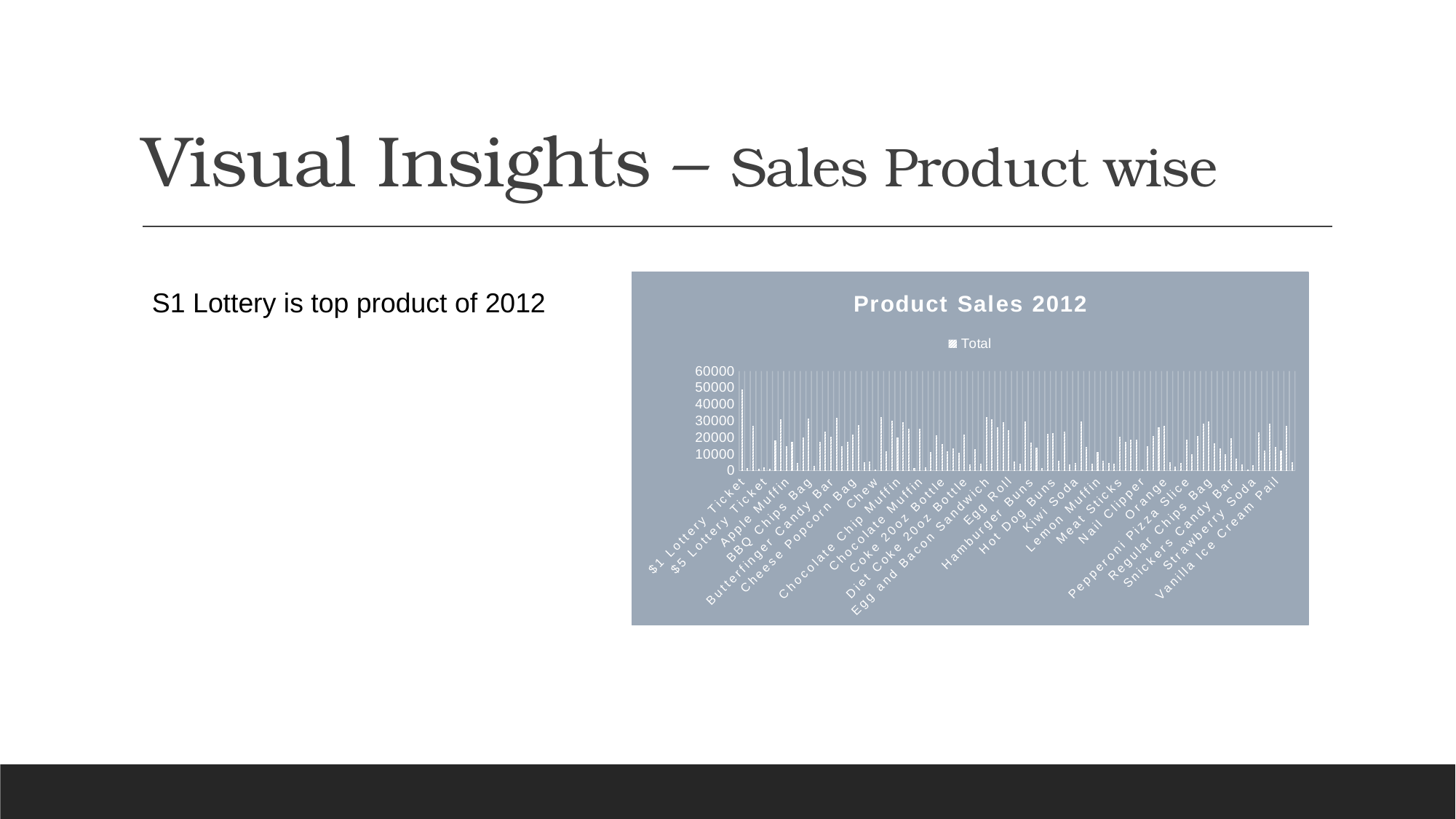

# Visual Insights – Sales Product wise

### Chart: Product Sales 2012

| Category |  |
|---|---|
| $1 Lottery Ticket | 48720.0 |
| $10 Lottery Ticket | 1591.0 |
| $2 Lottery Ticket | 27074.0 |
| $20 Lottery Ticket | 1082.0 |
| $5 Lottery Ticket | 1802.0 |
| Allergy Pills | 1104.0 |
| Apple | 18329.0 |
| Apple Cookie | 30987.0 |
| Apple Muffin | 14666.0 |
| Baconburger | 17135.0 |
| Bagged Ice | 4608.0 |
| Banana | 19922.0 |
| BBQ Chips Bag | 31376.0 |
| Bottled Propane | 3038.0 |
| Bottled Water | 17494.0 |
| Bread Loaf | 23560.0 |
| Butterfinger Candy Bar | 20295.0 |
| Cappacino | 31730.0 |
| Cheese Bread | 14865.0 |
| Cheese Pizza Slice | 17208.0 |
| Cheese Popcorn Bag | 21761.0 |
| Cheeseburger | 27274.0 |
| Cherry Gatorade | 5115.0 |
| Cherry Soda | 5433.0 |
| Chew | 759.0 |
| Chicken Soup | 32206.0 |
| Chili | 11736.0 |
| Chocolate Chip Cookie | 29949.0 |
| Chocolate Chip Muffin | 19773.0 |
| Chocolate Cookie | 28952.0 |
| Chocolate Ice Cream Pail | 25367.0 |
| Chocolate Milk | 1648.0 |
| Chocolate Muffin | 25212.0 |
| Cigar | 2125.0 |
| Cigarettes | 11365.0 |
| Coffee | 21474.0 |
| Coke 20oz Bottle | 15841.0 |
| Cold Tea | 11502.0 |
| Cookies and Cream Ice Cream Pail | 13290.0 |
| Crossaint | 10624.0 |
| Diet Coke 20oz Bottle | 21598.0 |
| Diet Energy Drink | 3922.0 |
| Diet Pepsi 20oz Bottle | 12963.0 |
| Diet Sprite 20oz Bottle | 4325.0 |
| Egg and Bacon Sandwich | 32042.0 |
| Egg and Cheese Sandwich | 30952.0 |
| Egg and Ham Sandwich | 26149.0 |
| Egg and Sausage Sandwich | 29211.0 |
| Egg Roll | 24322.0 |
| Grape Gatorade | 5433.0 |
| Grape Soda | 4159.0 |
| Hamburger | 29764.0 |
| Hamburger Buns | 16840.0 |
| Hashbrowns | 13885.0 |
| Headache Pills | 1428.0 |
| Hot Dog | 22183.0 |
| Hot Dog Buns | 22471.0 |
| Hot Tea | 5922.0 |
| Kit Kat Candy Bar | 23635.0 |
| Kiwi Gatorade | 3837.0 |
| Kiwi Soda | 4794.0 |
| Lemon | 29613.0 |
| Lemon Cookie | 14455.0 |
| Lemon Gatorade | 4159.0 |
| Lemon Muffin | 11369.0 |
| Lemon Soda | 6078.0 |
| Lime Gatorade | 4475.0 |
| Lime Soda | 4159.0 |
| Meat Sticks | 20413.0 |
| Milky Way Candy Bar | 17228.0 |
| Mint Ice Cream Pail | 18491.0 |
| Mocha | 18730.0 |
| Nail Clipper | 598.0 |
| Newspaper | 14874.0 |
| Onion | 20930.0 |
| Onionburger | 25962.0 |
| Orange | 26772.0 |
| Orange Gatorade | 5115.0 |
| Orange Juice | 2632.0 |
| Orange Soda | 4475.0 |
| Pepperoni Pizza Slice | 18528.0 |
| Pepsi 20oz Bottle | 10080.0 |
| Plain Popcorn Bag | 20846.0 |
| Potato | 28476.0 |
| Regular Chips Bag | 29723.0 |
| Regular Energy Drink | 16297.0 |
| Sausage Pizza Slice | 13258.0 |
| Sherbet Ice Cream Pail | 10096.0 |
| Snickers Candy Bar | 19452.0 |
| Sprite 20oz Bottle | 7205.0 |
| Strawberry Gatorade | 3837.0 |
| Strawberry Milk | 662.0 |
| Strawberry Soda | 3198.0 |
| String Cheese | 23252.0 |
| Summer Sausage | 12087.0 |
| Tomato Soup | 28441.0 |
| Vanilla Ice Cream Pail | 14288.0 |
| Vegetable Soup | 11856.0 |
| Whatchamacallit Candy Bar | 27093.0 |
| White Milk | 4931.0 |
S1 Lottery is top product of 2012